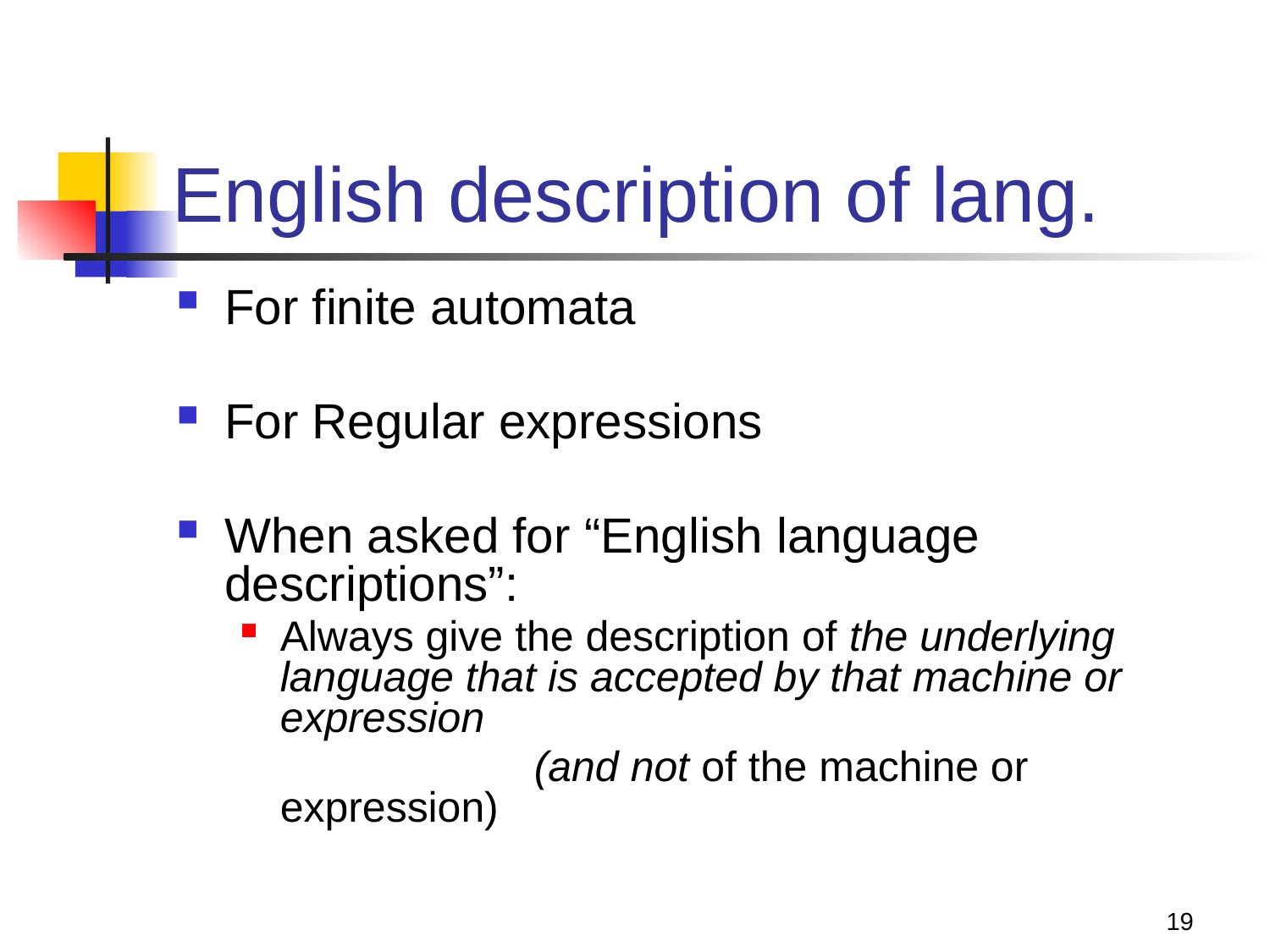

# English description of lang.
For finite automata

For Regular expressions

When asked for “English language descriptions”:
Always give the description of the underlying language that is accepted by that machine or expression
 			(and not of the machine or expression)
19